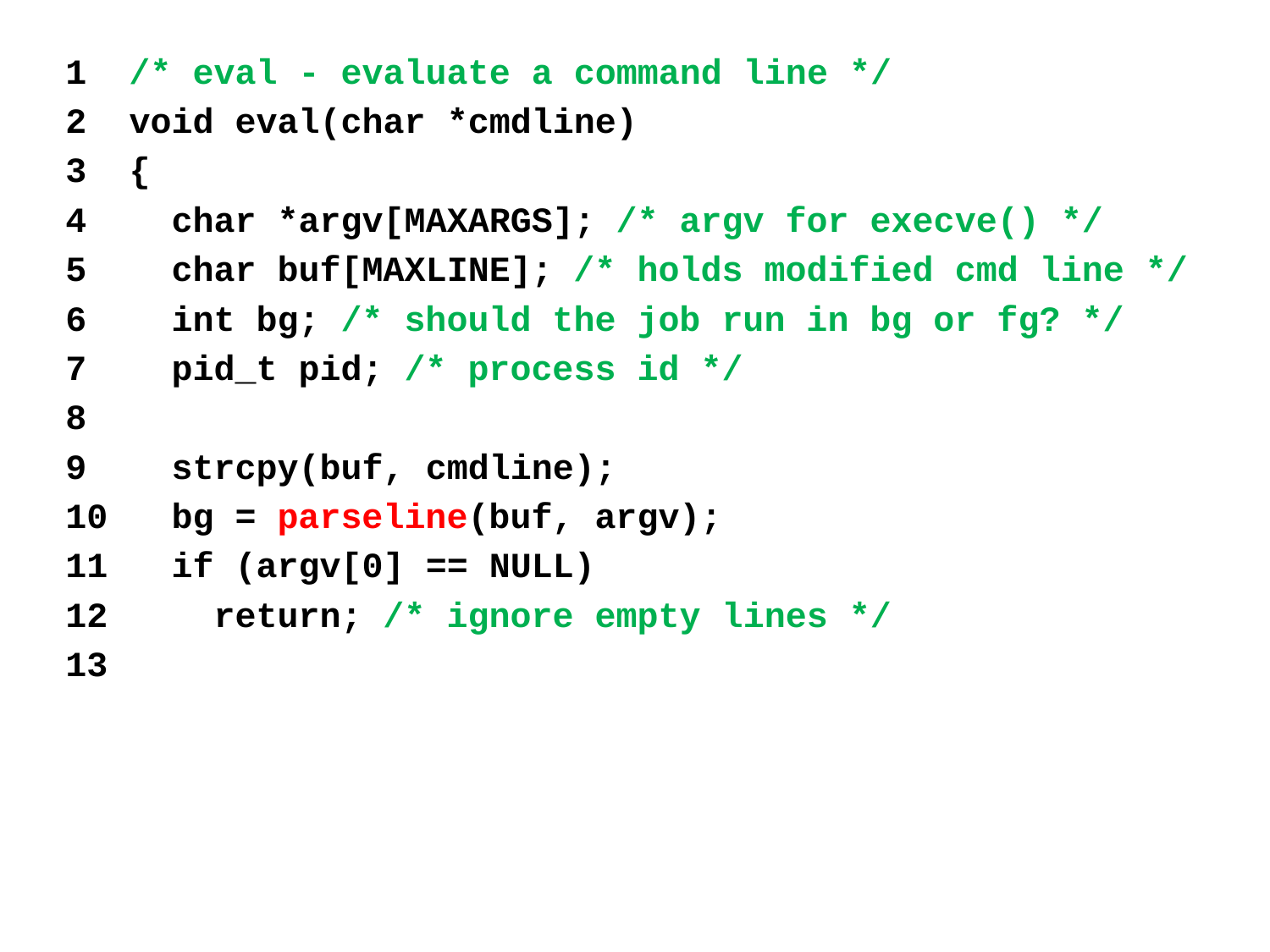

1  /* eval - evaluate a command line */
2  void eval(char *cmdline)
3  {
4    char *argv[MAXARGS]; /* argv for execve() */
5    char buf[MAXLINE]; /* holds modified cmd line */
6    int bg; /* should the job run in bg or fg? */
7    pid_t pid; /* process id */
8
9    strcpy(buf, cmdline);
10   bg = parseline(buf, argv);
11   if (argv[0] == NULL)
12     return; /* ignore empty lines */
13
33